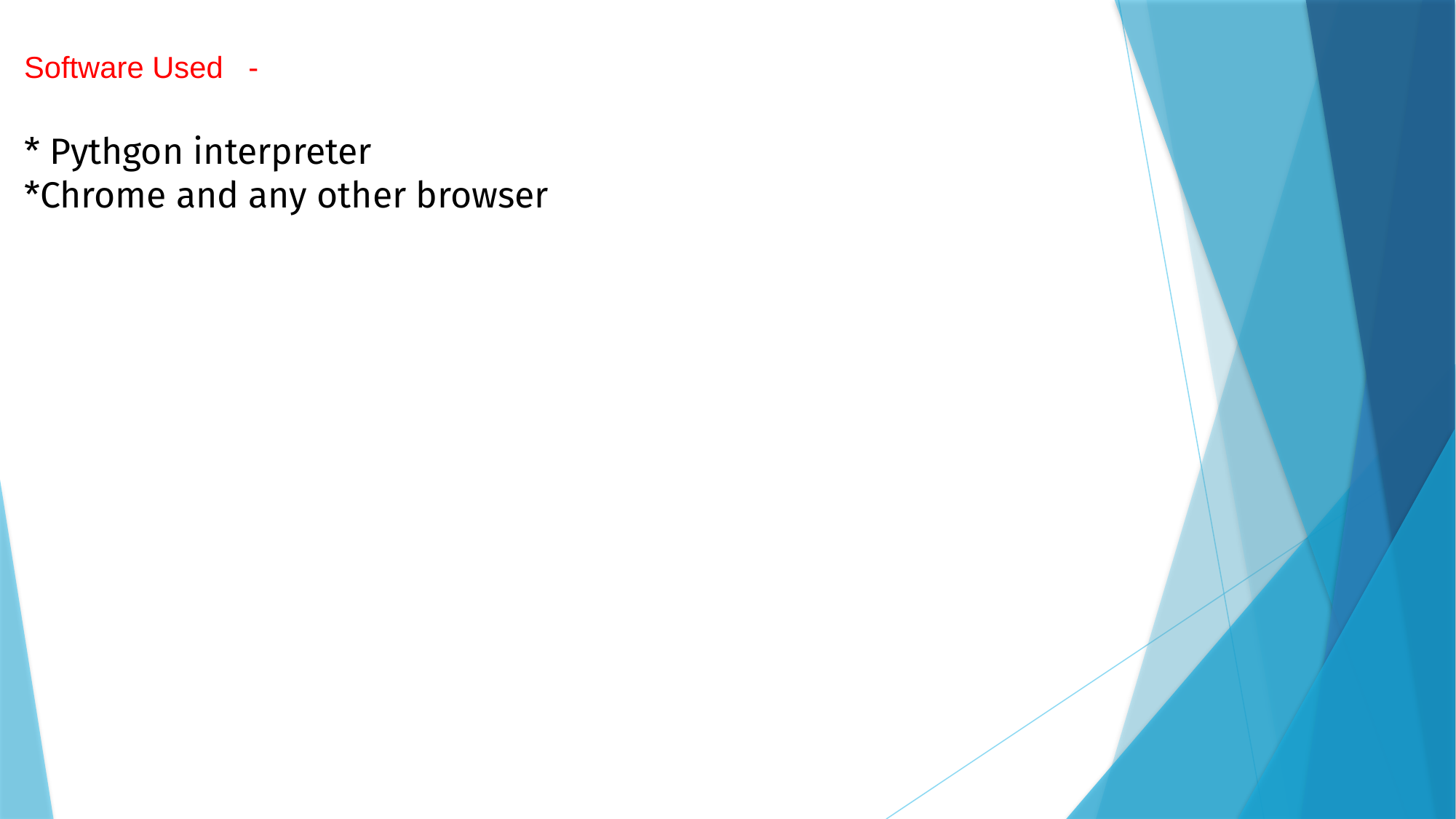

Software Used   -

* Pythgon interpreter
*Chrome and any other browser